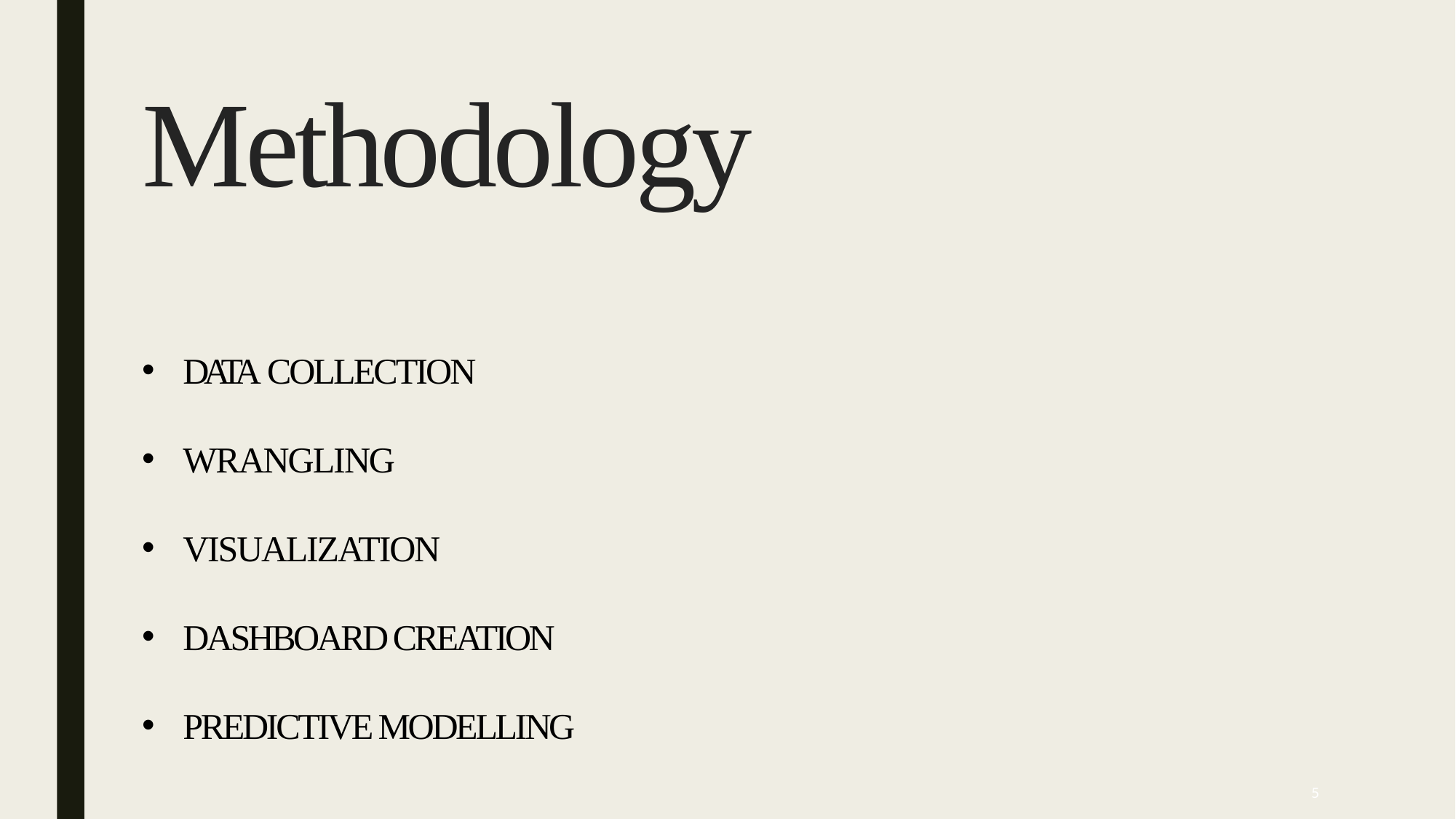

Methodology
DATA  COLLECTION
WRANGLING
VISUALIZATION
DASHBOARD CREATION
PREDICTIVE MODELLING
5